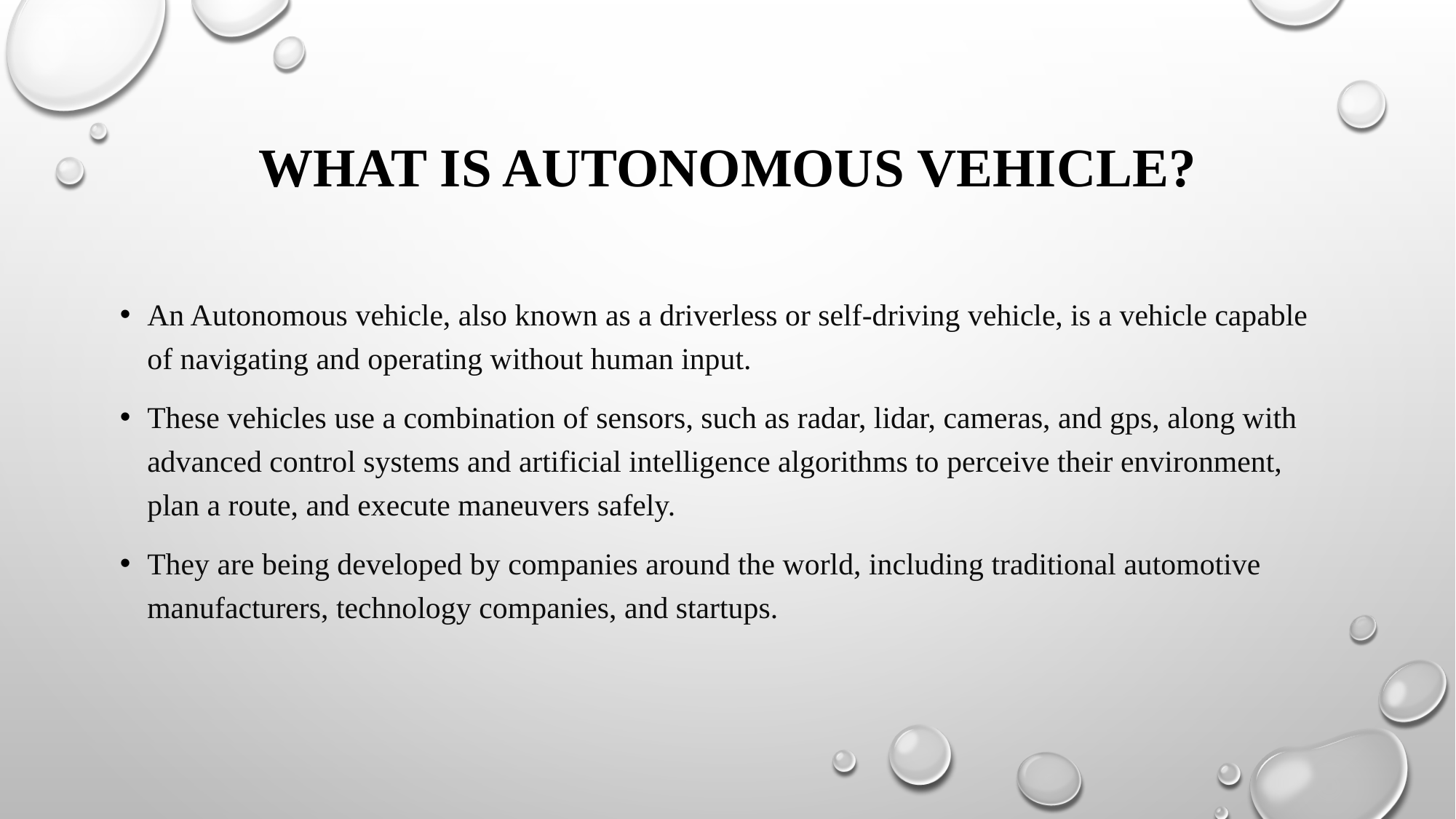

# WHAT IS AUTONOMOUS VEHICLE?
An Autonomous vehicle, also known as a driverless or self-driving vehicle, is a vehicle capable of navigating and operating without human input.
These vehicles use a combination of sensors, such as radar, lidar, cameras, and gps, along with advanced control systems and artificial intelligence algorithms to perceive their environment, plan a route, and execute maneuvers safely.
They are being developed by companies around the world, including traditional automotive manufacturers, technology companies, and startups.